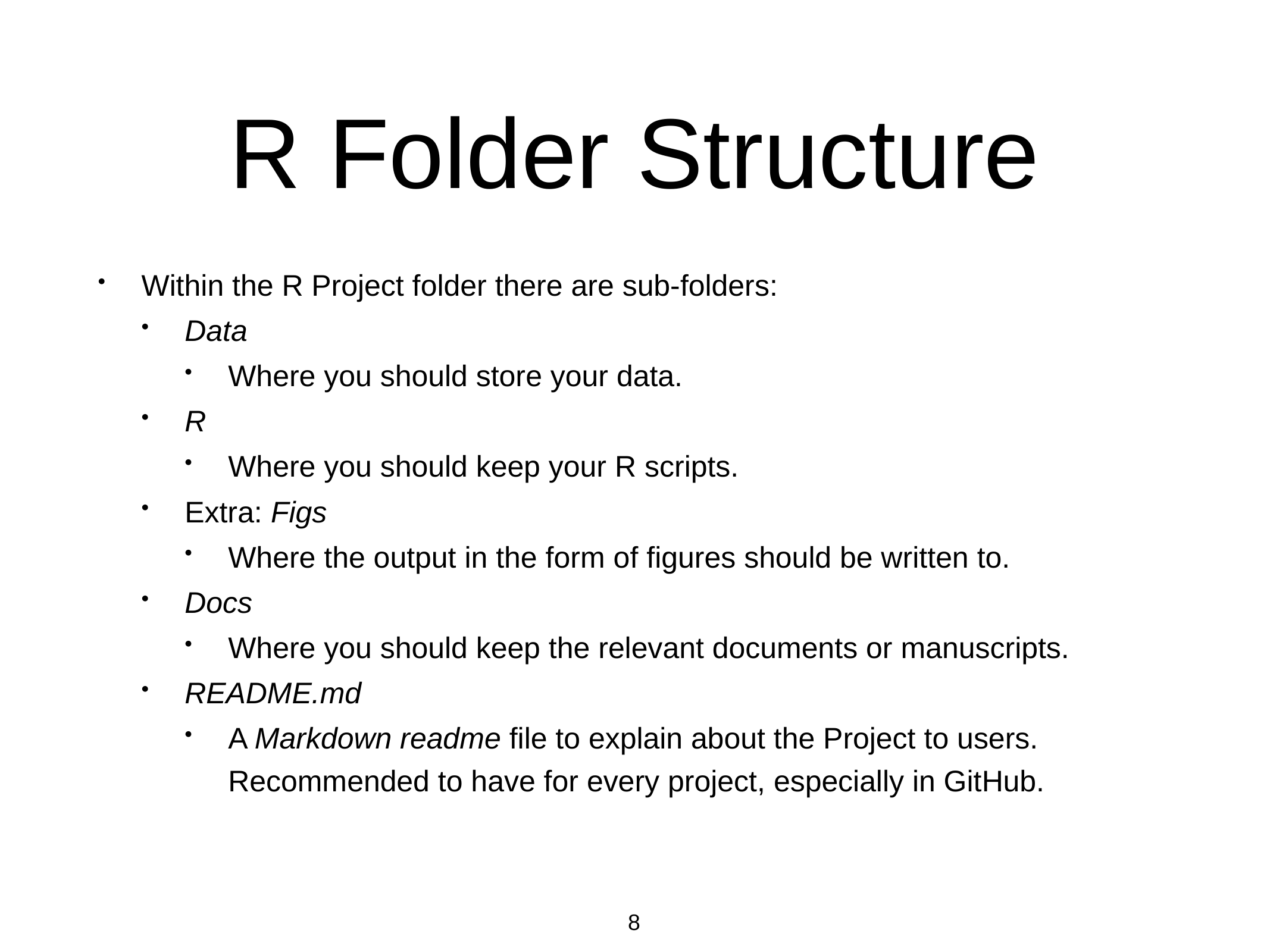

# R Folder Structure
Within the R Project folder there are sub-folders:
Data
Where you should store your data.
R
Where you should keep your R scripts.
Extra: Figs
Where the output in the form of figures should be written to.
Docs
Where you should keep the relevant documents or manuscripts.
README.md
A Markdown readme file to explain about the Project to users. Recommended to have for every project, especially in GitHub.
8